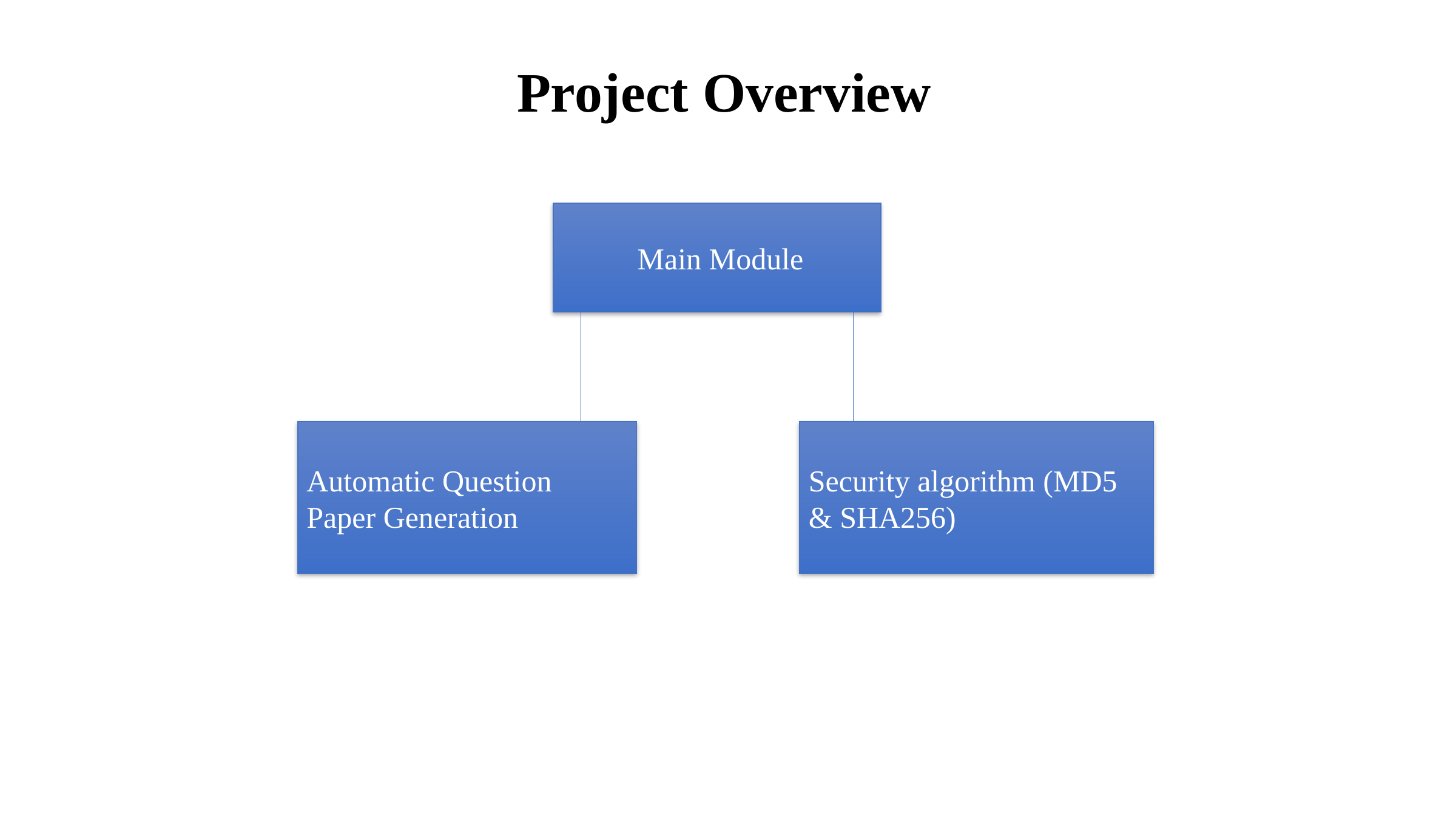

#
Project Overview
           Main Module

Automatic Question Paper Generation
Security algorithm (MD5 & SHA256)